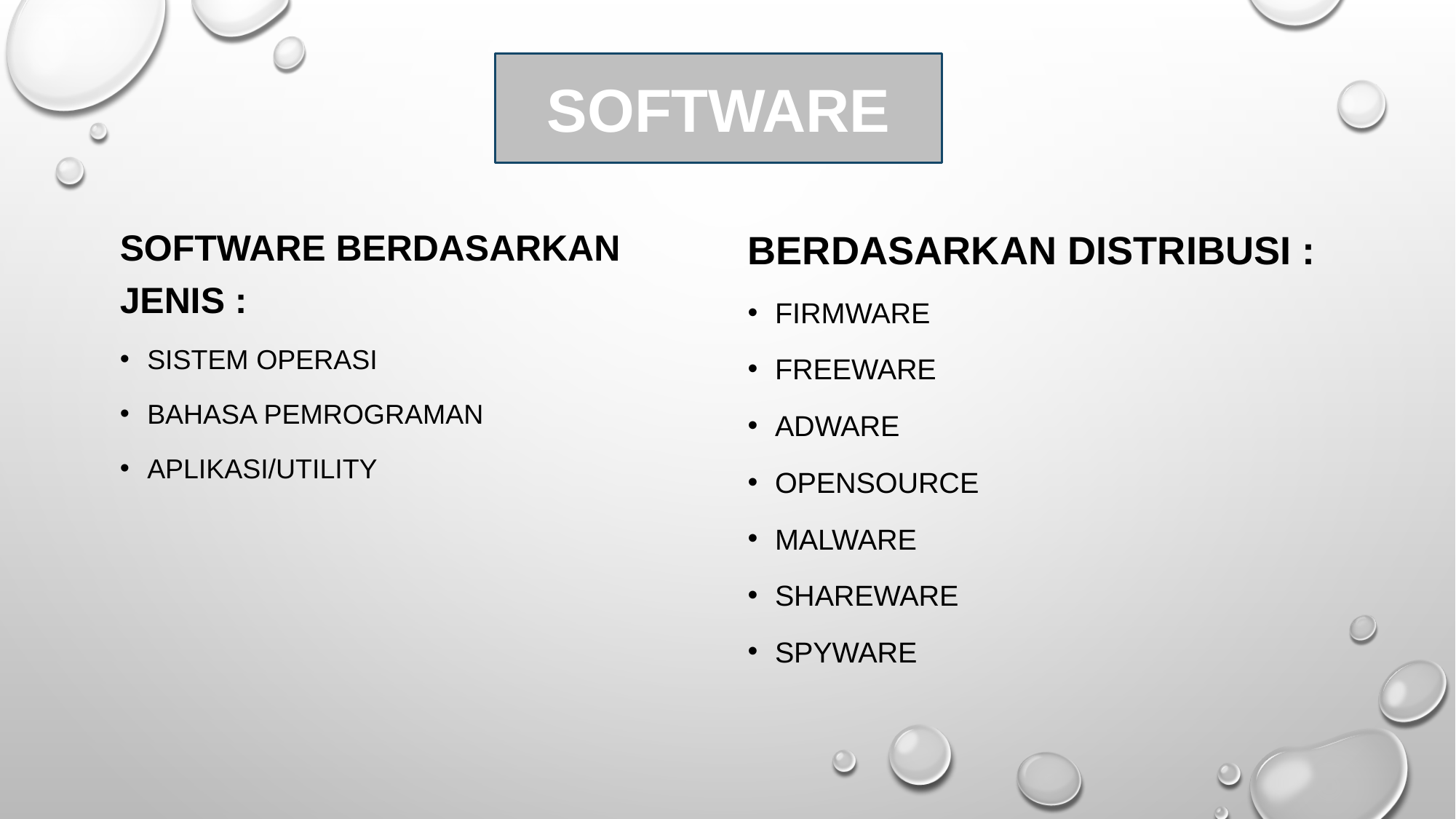

SOFTWARE
Software Berdasarkan jenis :
Sistem Operasi
Bahasa Pemrograman
Aplikasi/utility
Berdasarkan distribusi :
Firmware
Freeware
Adware
Opensource
Malware
Shareware
Spyware